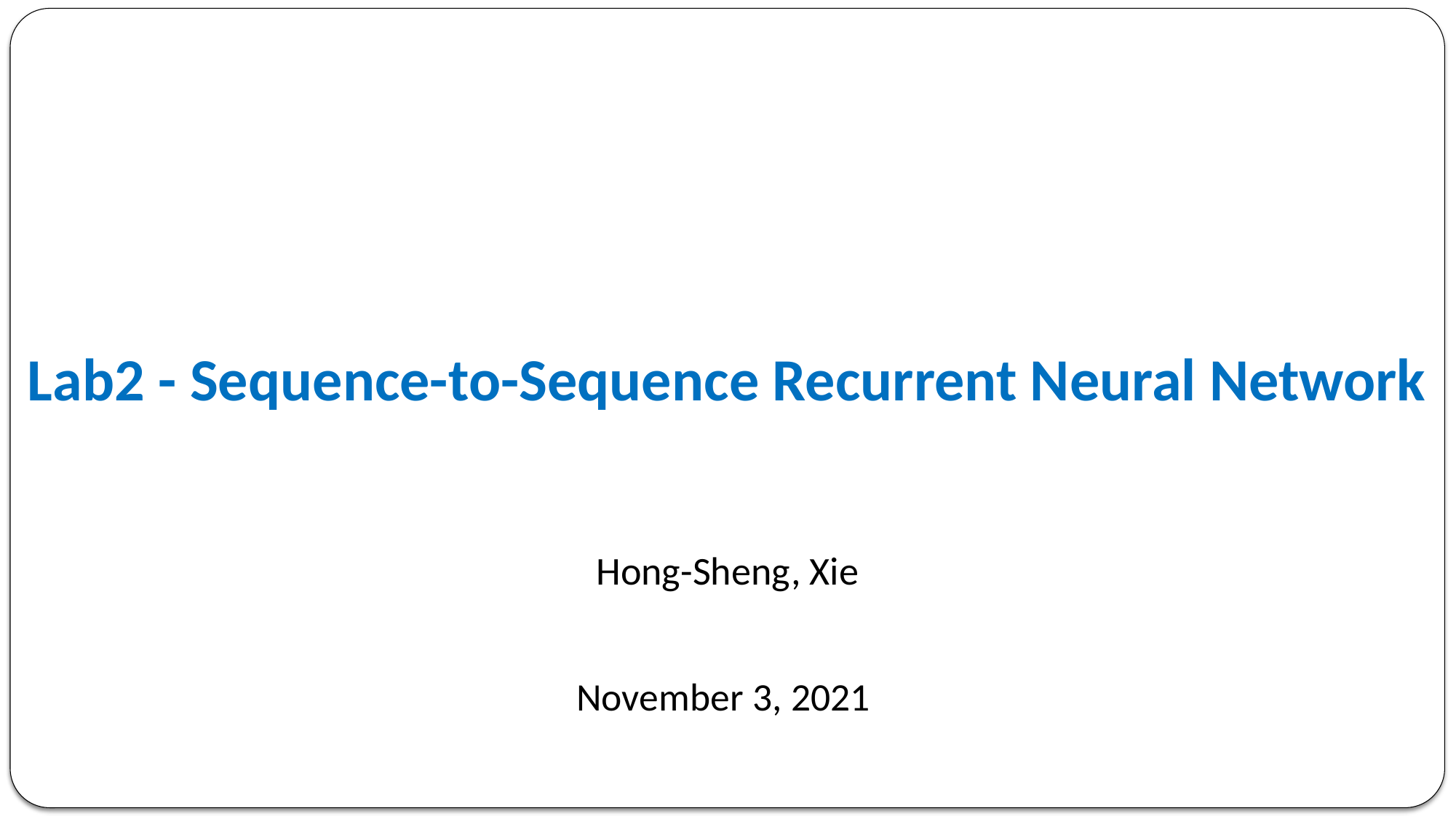

Lab2 - Sequence-to-Sequence Recurrent Neural Network
Hong-Sheng, Xie
November 3, 2021